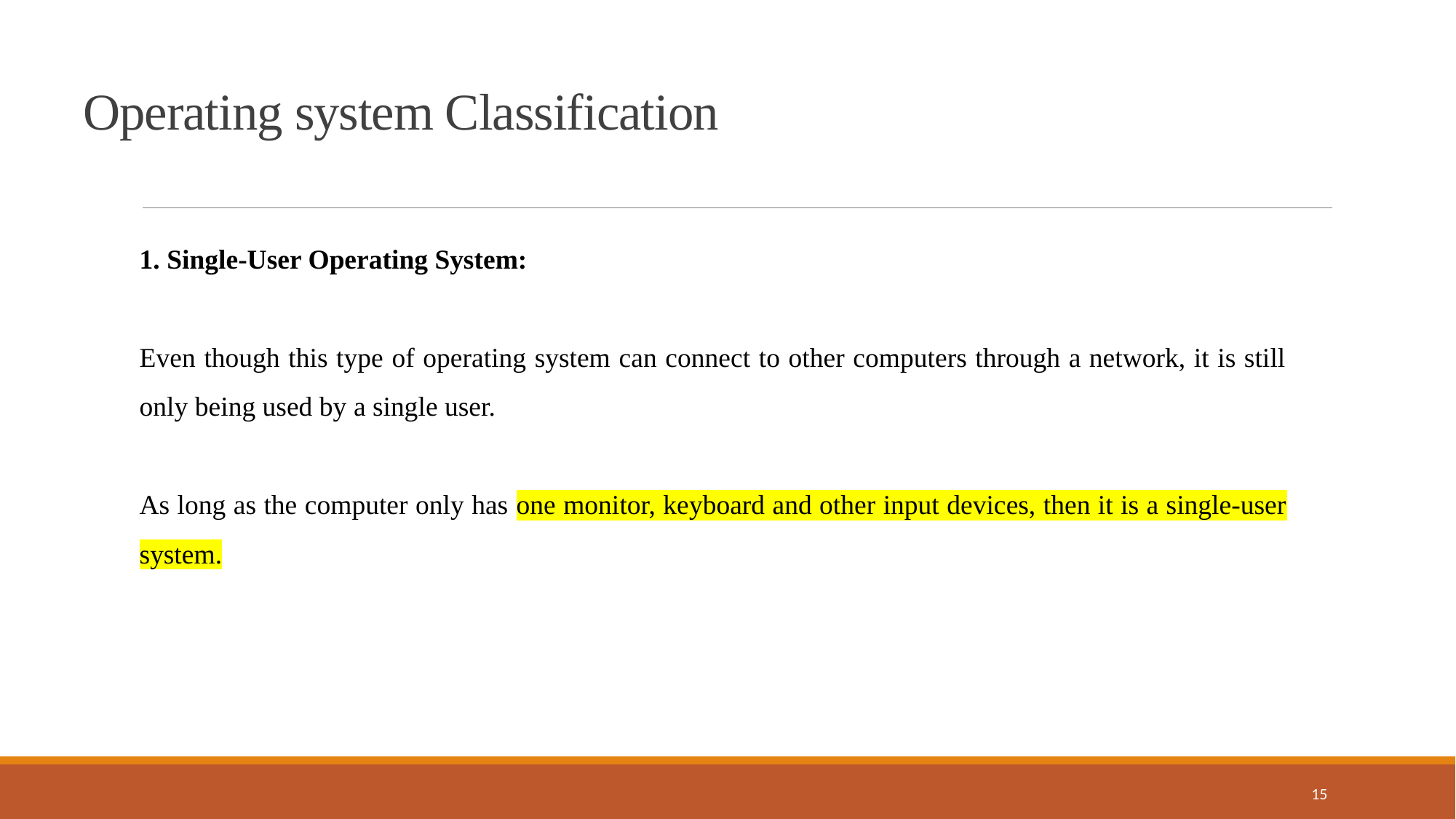

Operating system Classification
1. Single-User Operating System:

Even though this type of operating system can connect to other computers through a network, it is still only being used by a single user.

As long as the computer only has one monitor, keyboard and other input devices, then it is a single-user system.

15